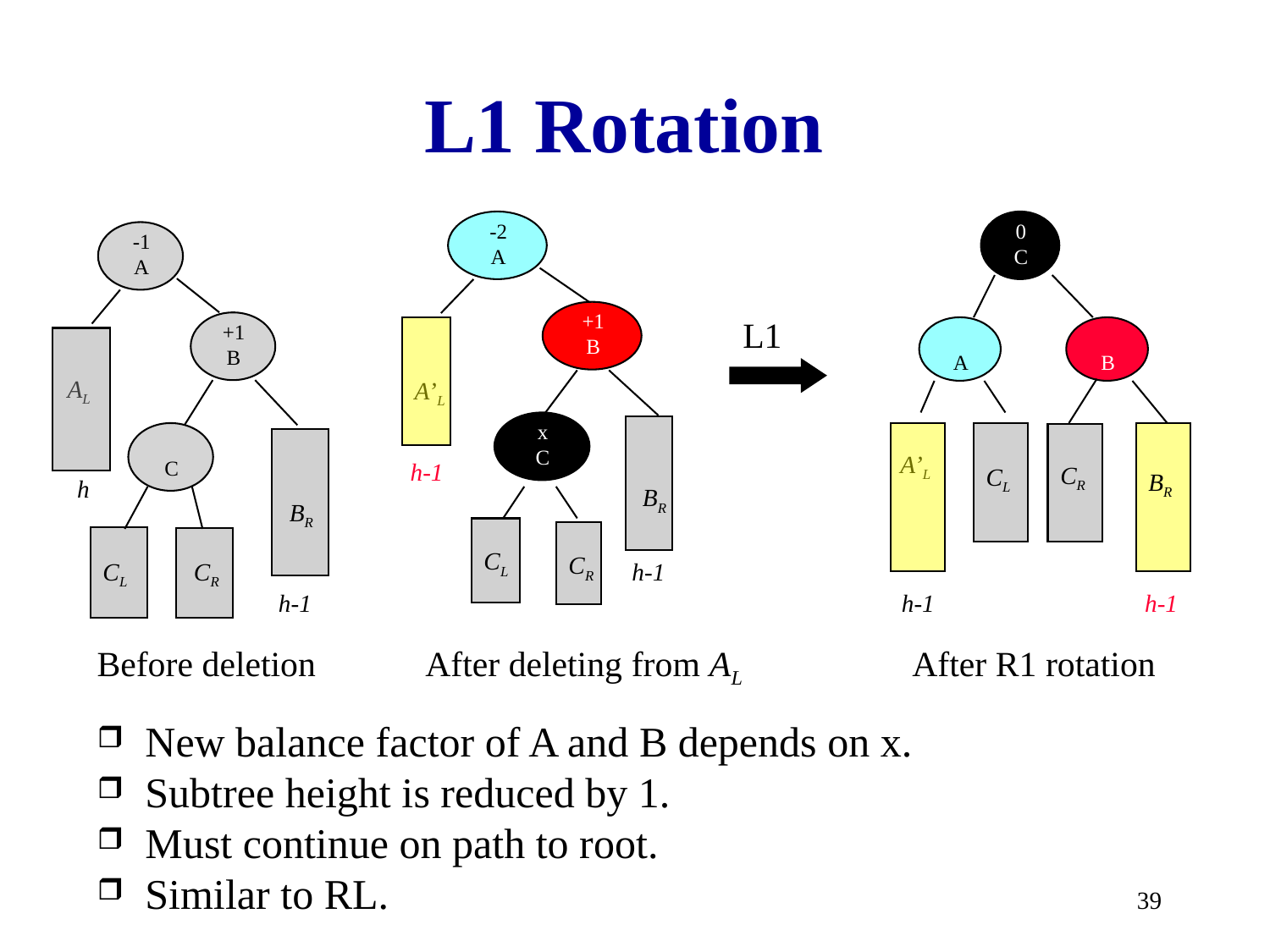

# L1 Rotation

-2
A

+1
B

A’L

x
C

h-1
BR

CL
CR
h-1

0
C

A

B

CR
A’L
CL
BR
h-1
h-1

-1
A

+1
B

AL

C

h

BR

CL
CR
h-1
L1

Before deletion
After deleting from AL
After R1 rotation
New balance factor of A and B depends on x.
Subtree height is reduced by 1.
Must continue on path to root.
Similar to RL.
39